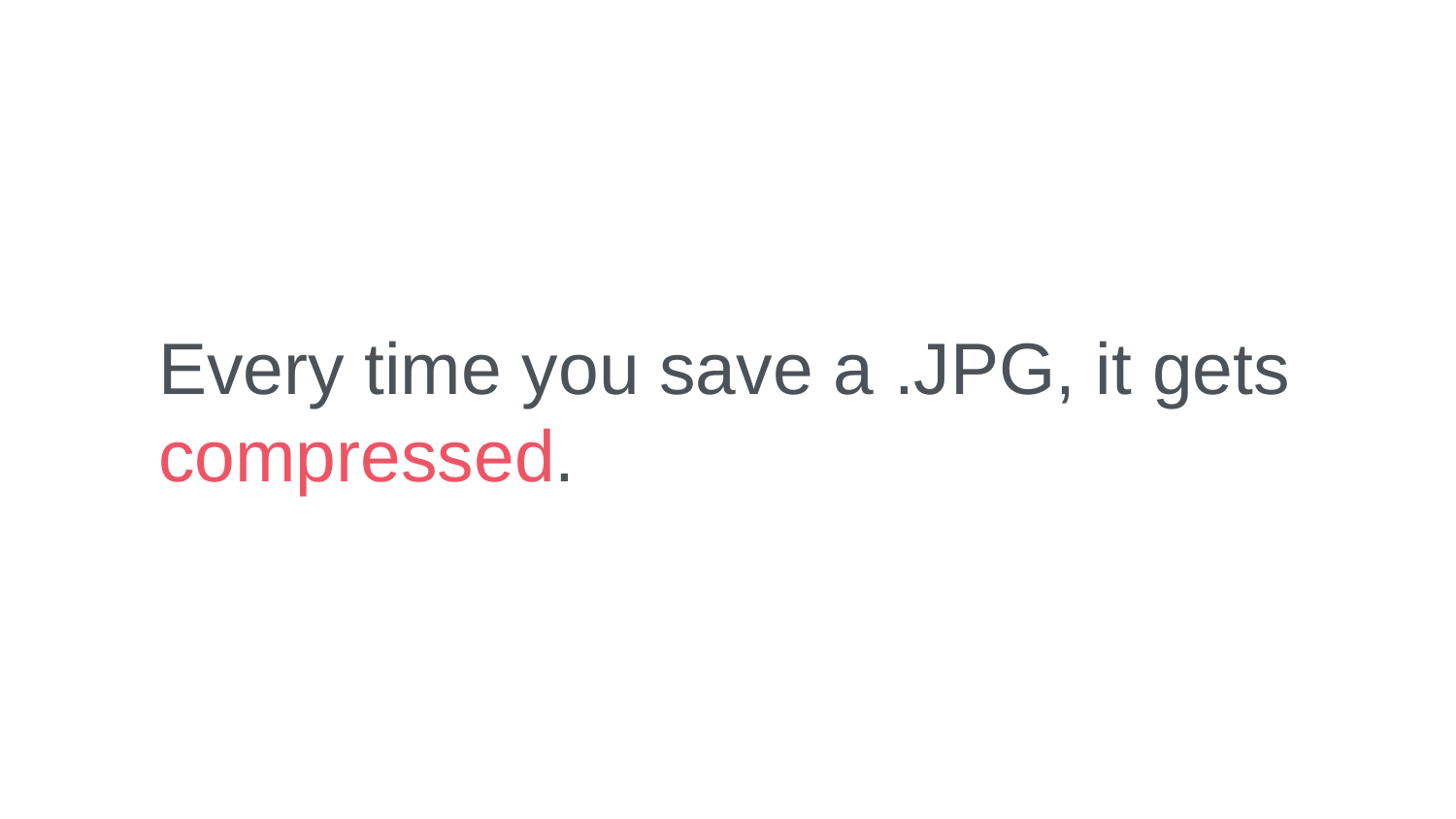

Every time you save a .JPG, it gets compressed.